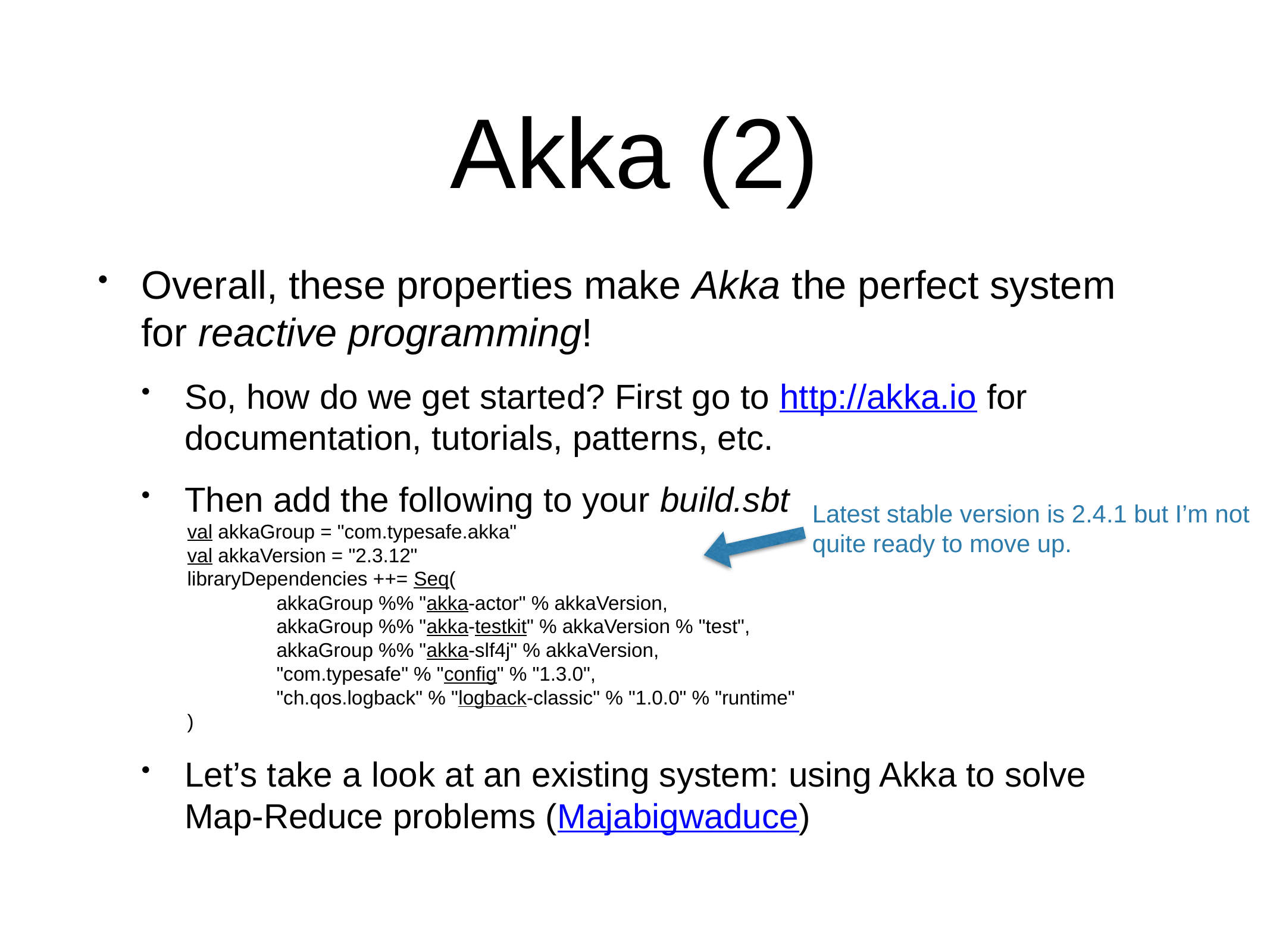

# Akka (2)
Overall, these properties make Akka the perfect system for reactive programming!
So, how do we get started? First go to http://akka.io for documentation, tutorials, patterns, etc.
Then add the following to your build.sbt
val akkaGroup = "com.typesafe.akka"
val akkaVersion = "2.3.12"
libraryDependencies ++= Seq(
	akkaGroup %% "akka-actor" % akkaVersion,
	akkaGroup %% "akka-testkit" % akkaVersion % "test",
	akkaGroup %% "akka-slf4j" % akkaVersion,
	"com.typesafe" % "config" % "1.3.0",
	"ch.qos.logback" % "logback-classic" % "1.0.0" % "runtime"
)
Let’s take a look at an existing system: using Akka to solve Map-Reduce problems (Majabigwaduce)
Latest stable version is 2.4.1 but I’m not quite ready to move up.